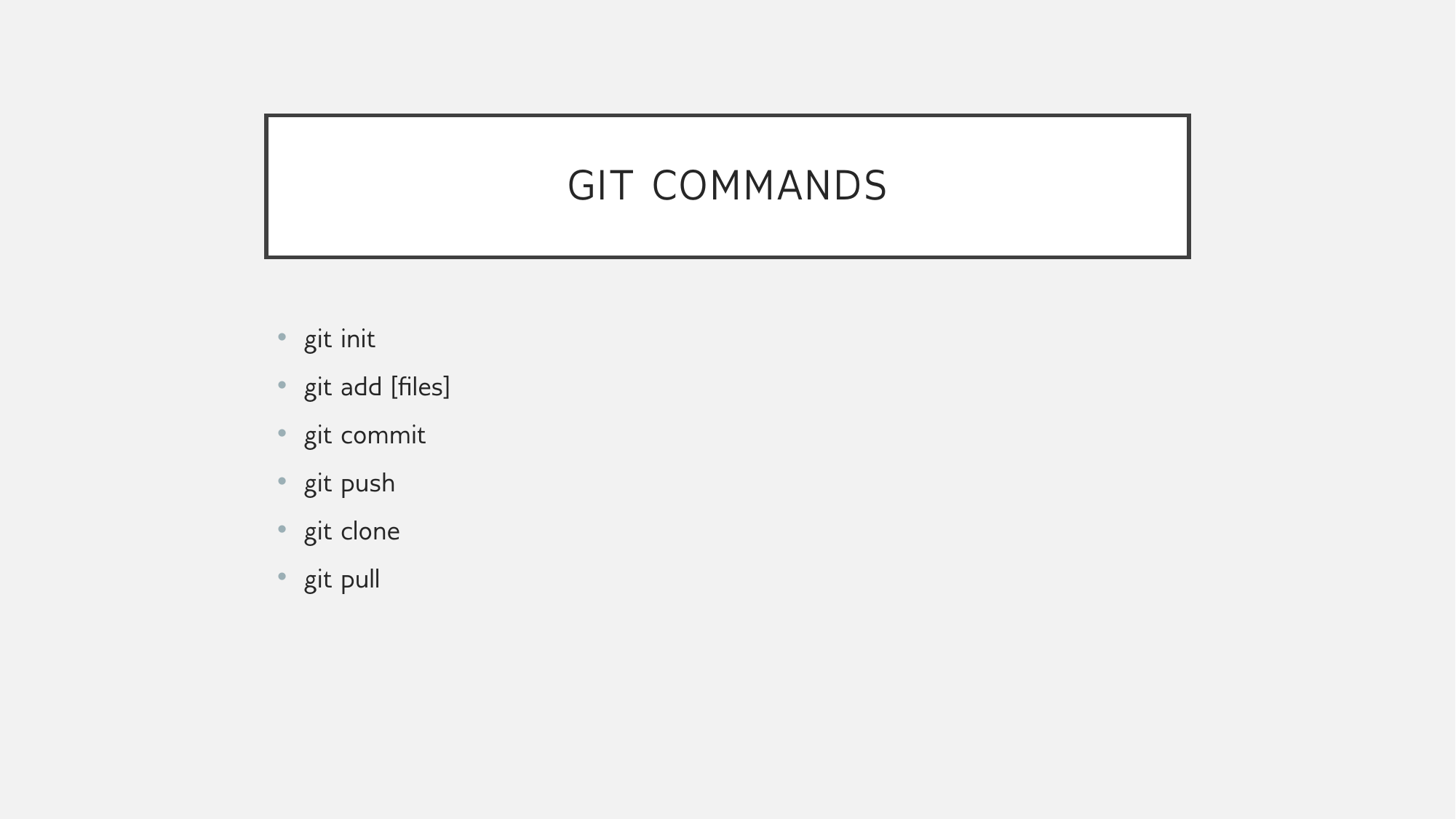

# Git commands
git init
git add [files]
git commit
git push
git clone
git pull